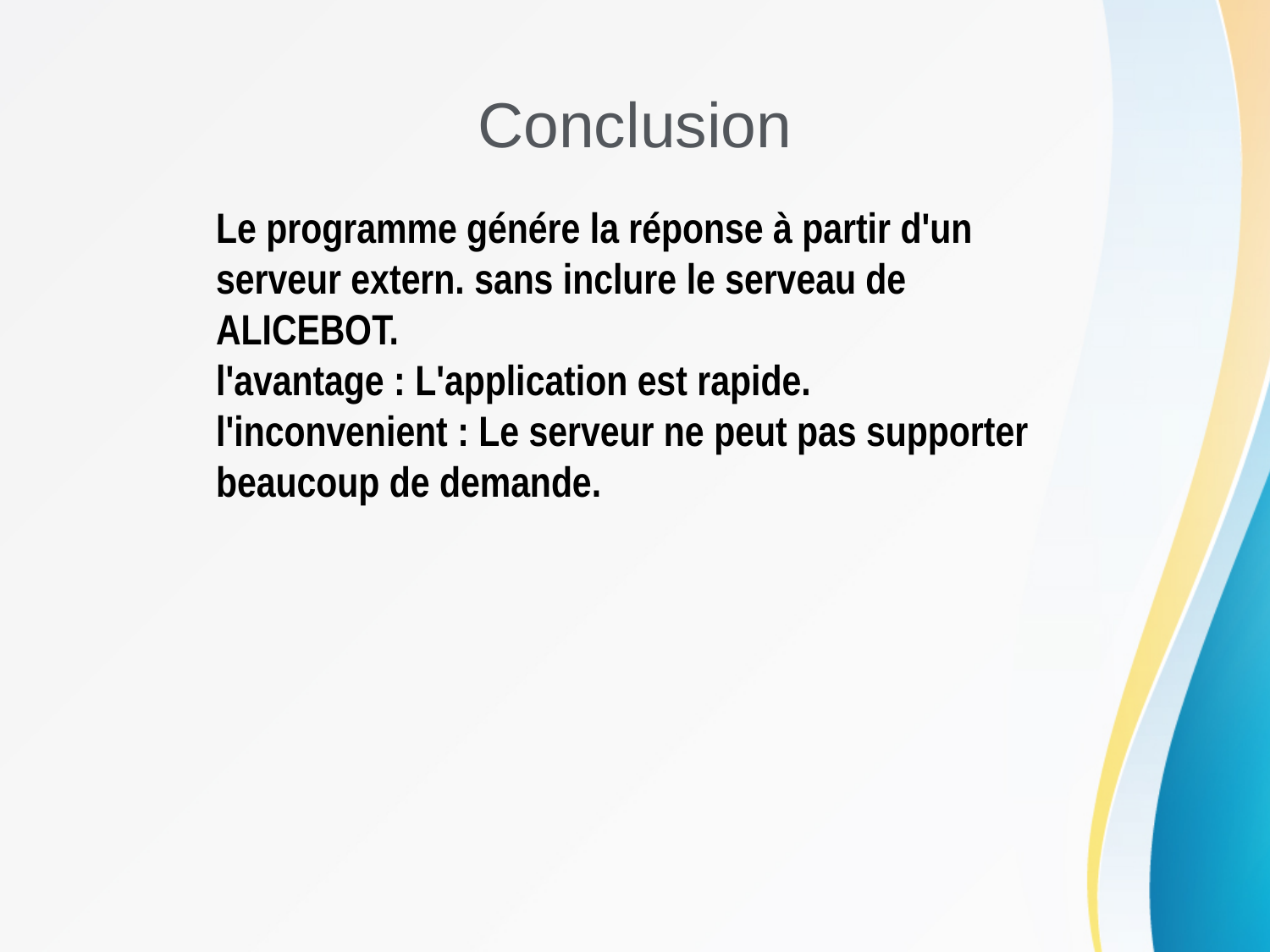

# Conclusion
Le programme génére la réponse à partir d'un serveur extern. sans inclure le serveau de ALICEBOT.
l'avantage : L'application est rapide.
l'inconvenient : Le serveur ne peut pas supporter beaucoup de demande.